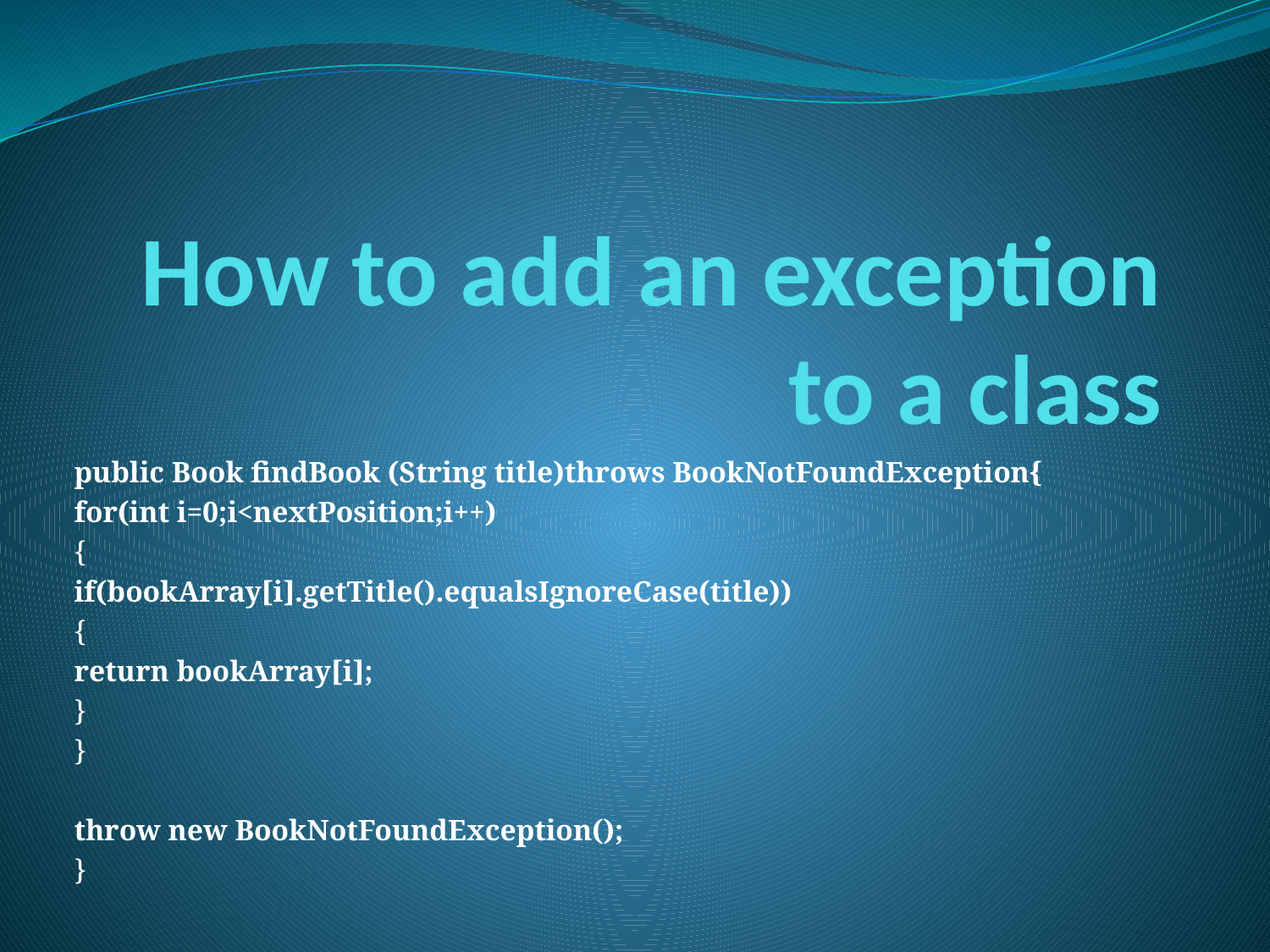

# How to add an exception to a class
public Book findBook (String title)throws BookNotFoundException{
for(int i=0;i<nextPosition;i++)
{
if(bookArray[i].getTitle().equalsIgnoreCase(title))
{
return bookArray[i];
}
}

throw new BookNotFoundException();
}